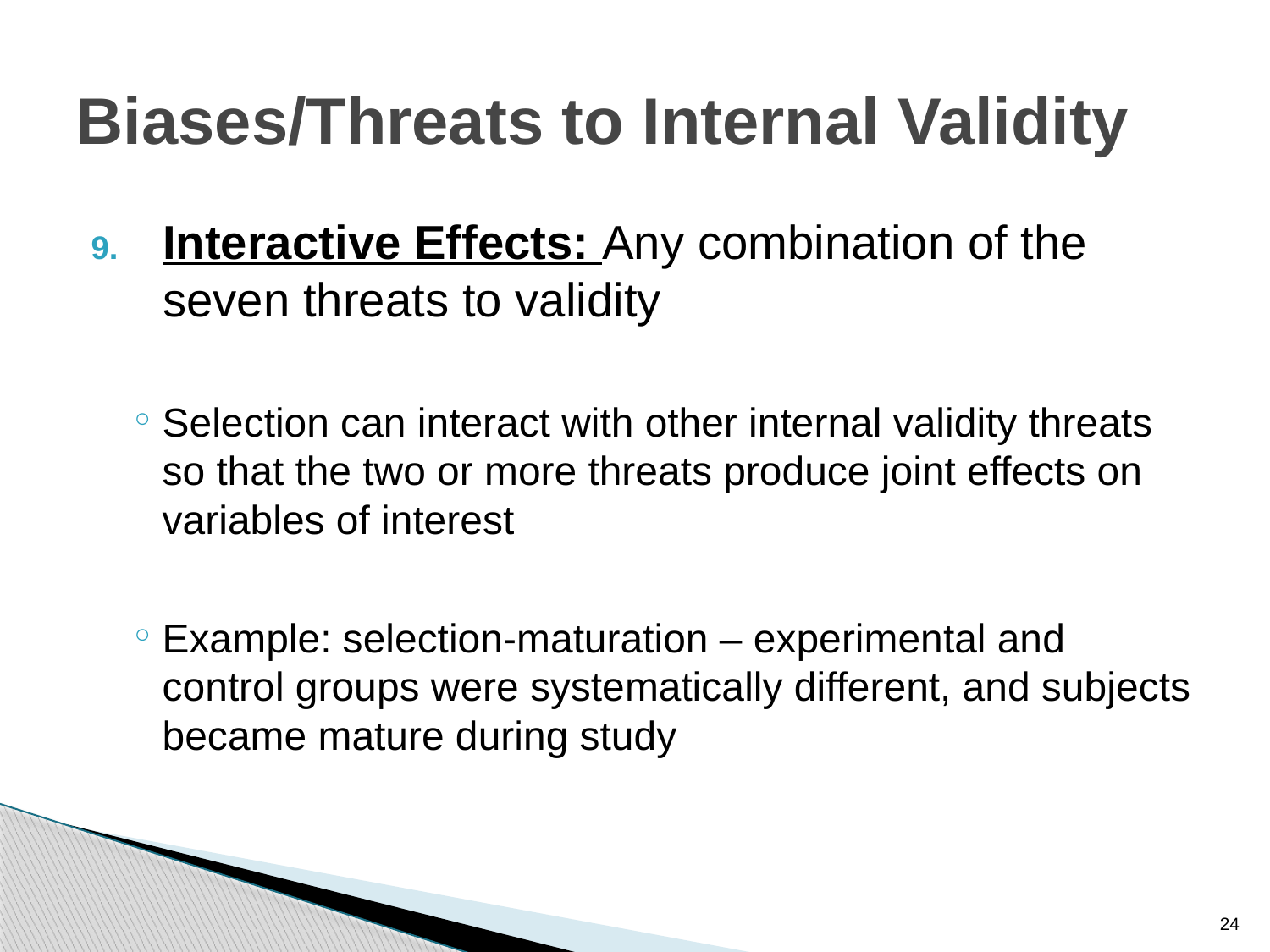

# Biases/Threats to Internal Validity
Interactive Effects: Any combination of the seven threats to validity

Selection can interact with other internal validity threats so that the two or more threats produce joint effects on variables of interest

Example: selection-maturation – experimental and control groups were systematically different, and subjects became mature during study
24